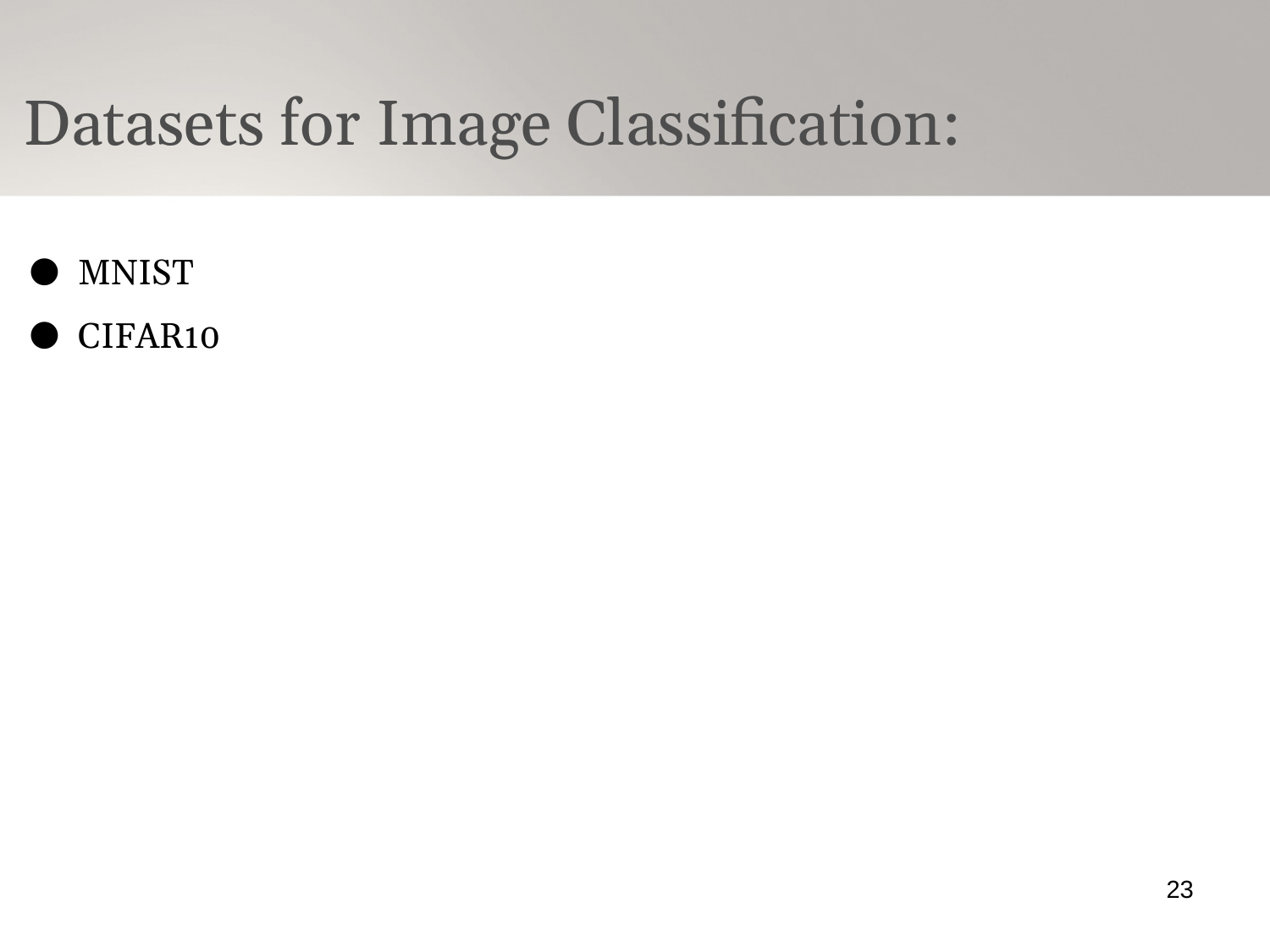

Datasets for Image Classification:
MNIST
CIFAR10

23